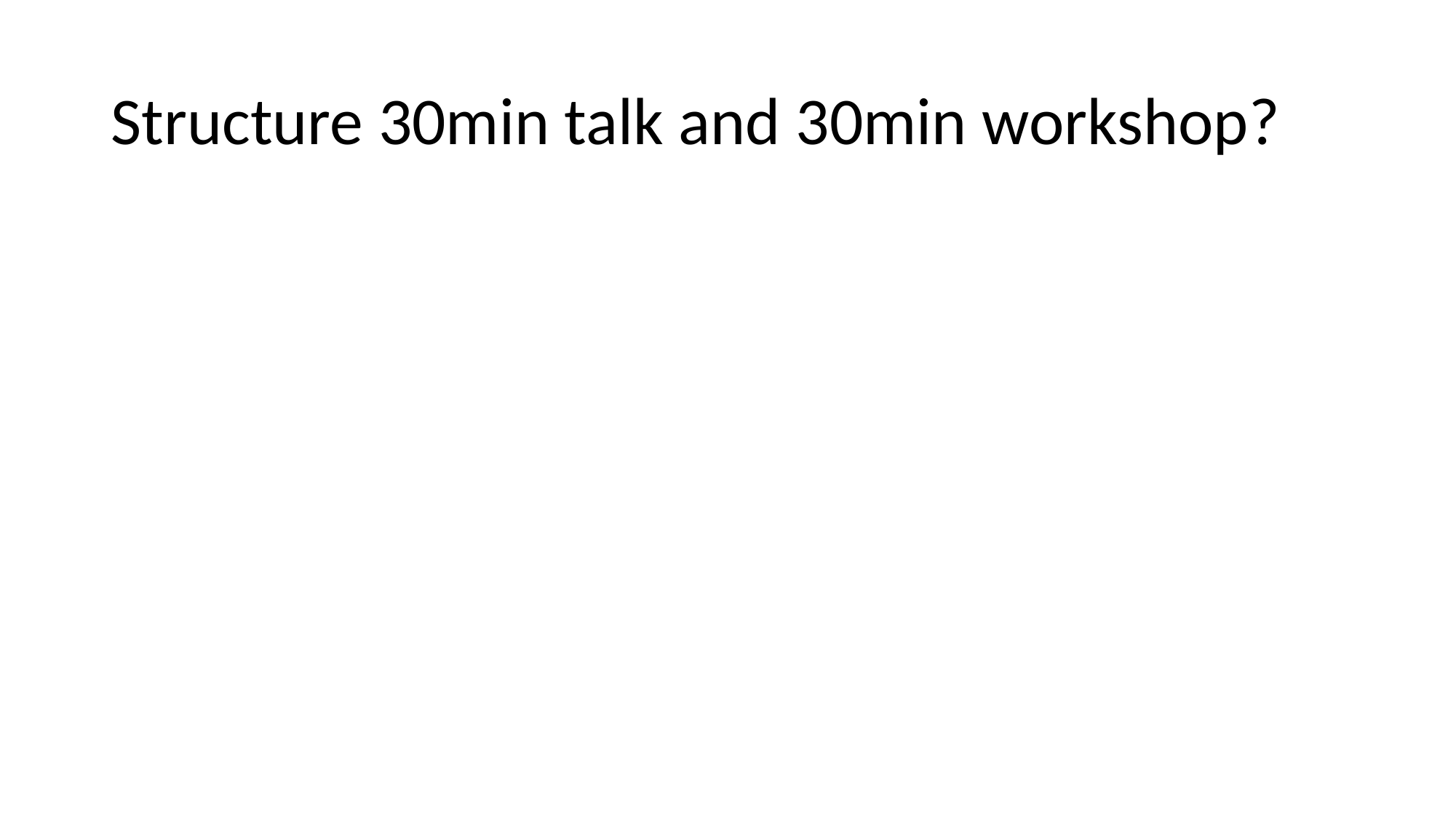

# Structure 30min talk and 30min workshop?